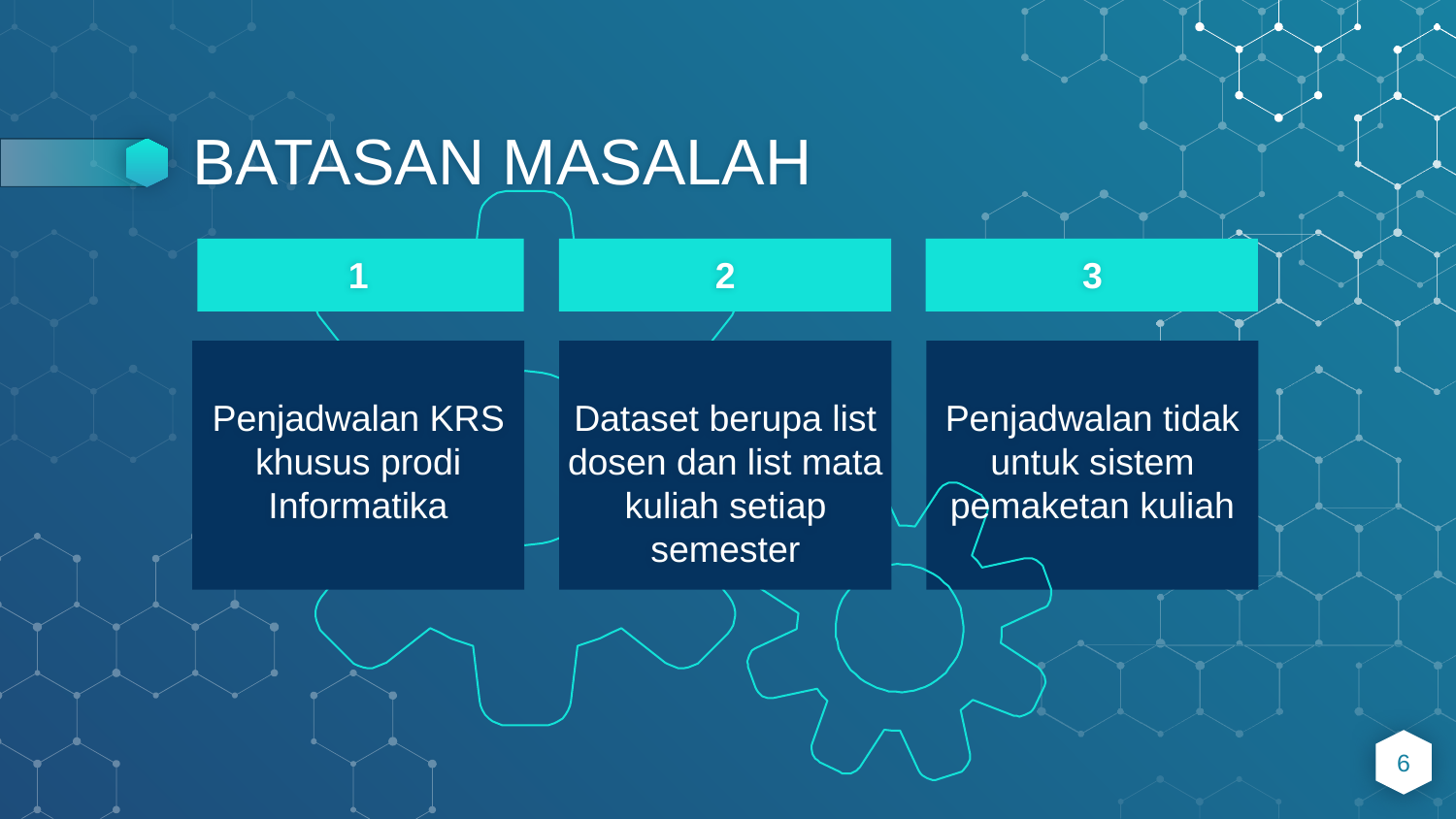

# BATASAN MASALAH

1

Penjadwalan KRS khusus prodi Informatika
2

Dataset berupa list dosen dan list mata kuliah setiap semester
3

Penjadwalan tidak untuk sistem pemaketan kuliah

6